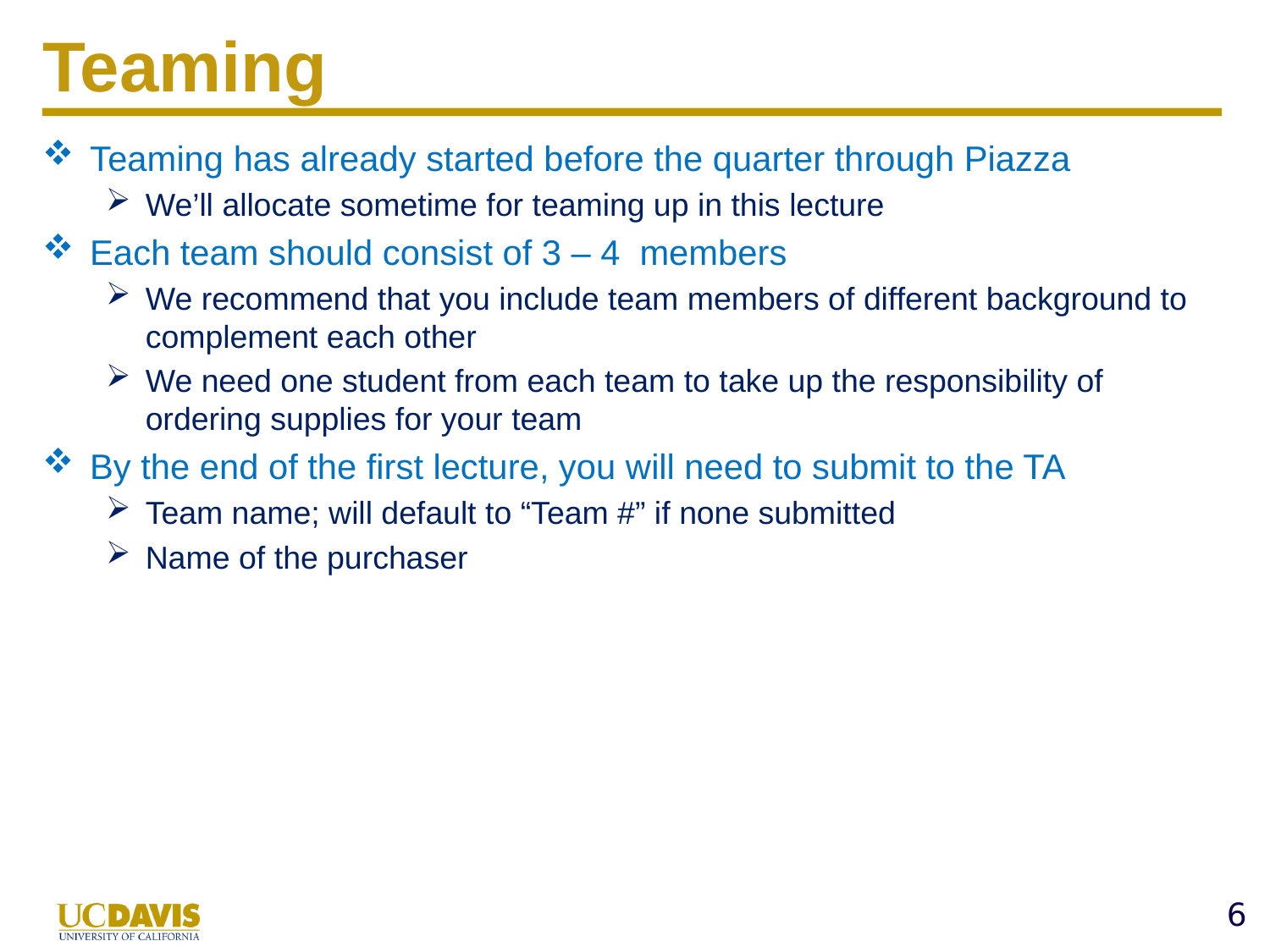

# Teaming
Teaming has already started before the quarter through Piazza
We’ll allocate sometime for teaming up in this lecture
Each team should consist of 3 – 4  members
We recommend that you include team members of different background to complement each other
We need one student from each team to take up the responsibility of ordering supplies for your team
By the end of the first lecture, you will need to submit to the TA
Team name; will default to “Team #” if none submitted
Name of the purchaser